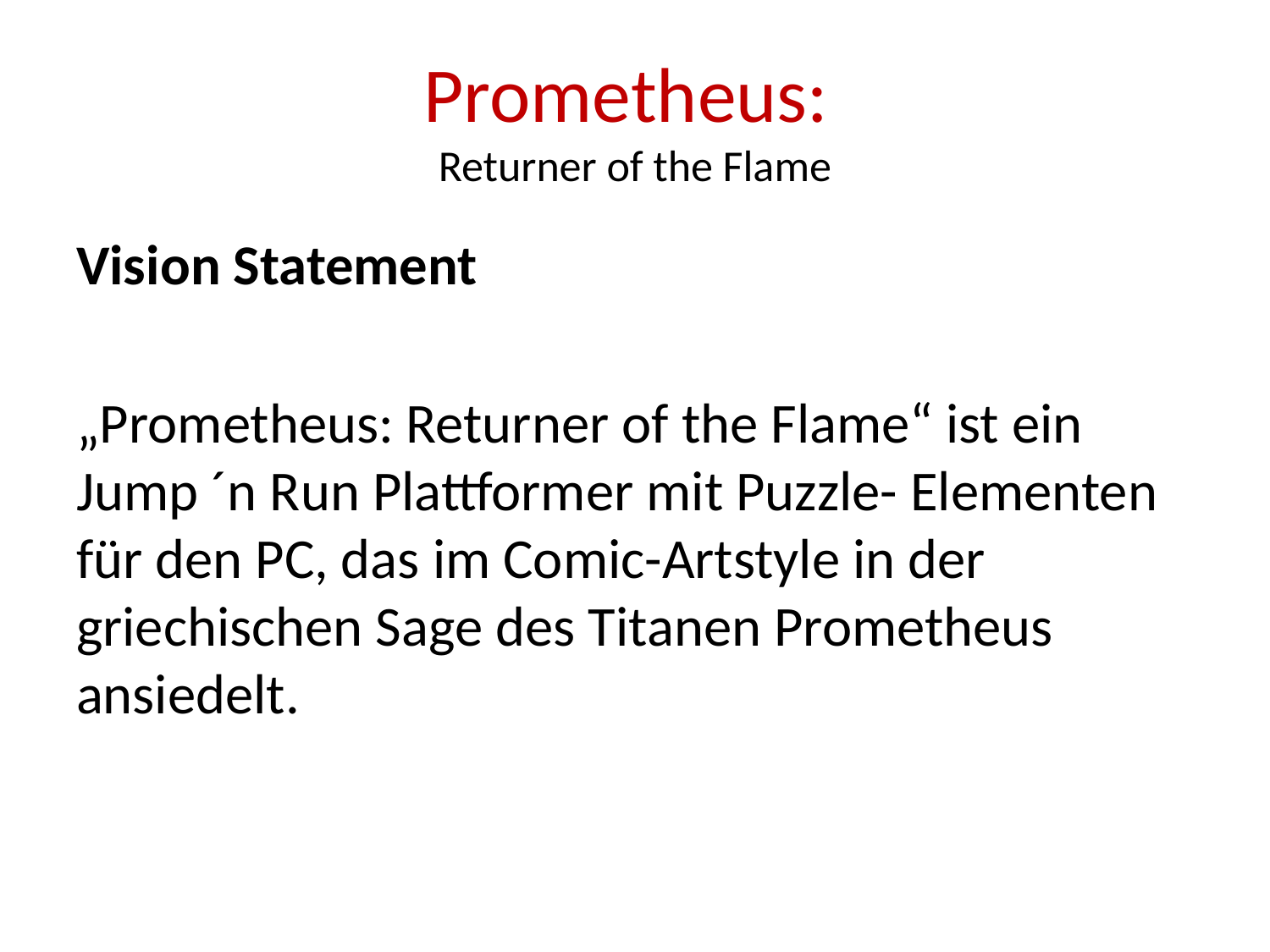

# Prometheus: Returner of the Flame
Vision Statement

„Prometheus: Returner of the Flame“ ist ein Jump ´n Run Plattformer mit Puzzle- Elementen für den PC, das im Comic-Artstyle in der griechischen Sage des Titanen Prometheus ansiedelt.